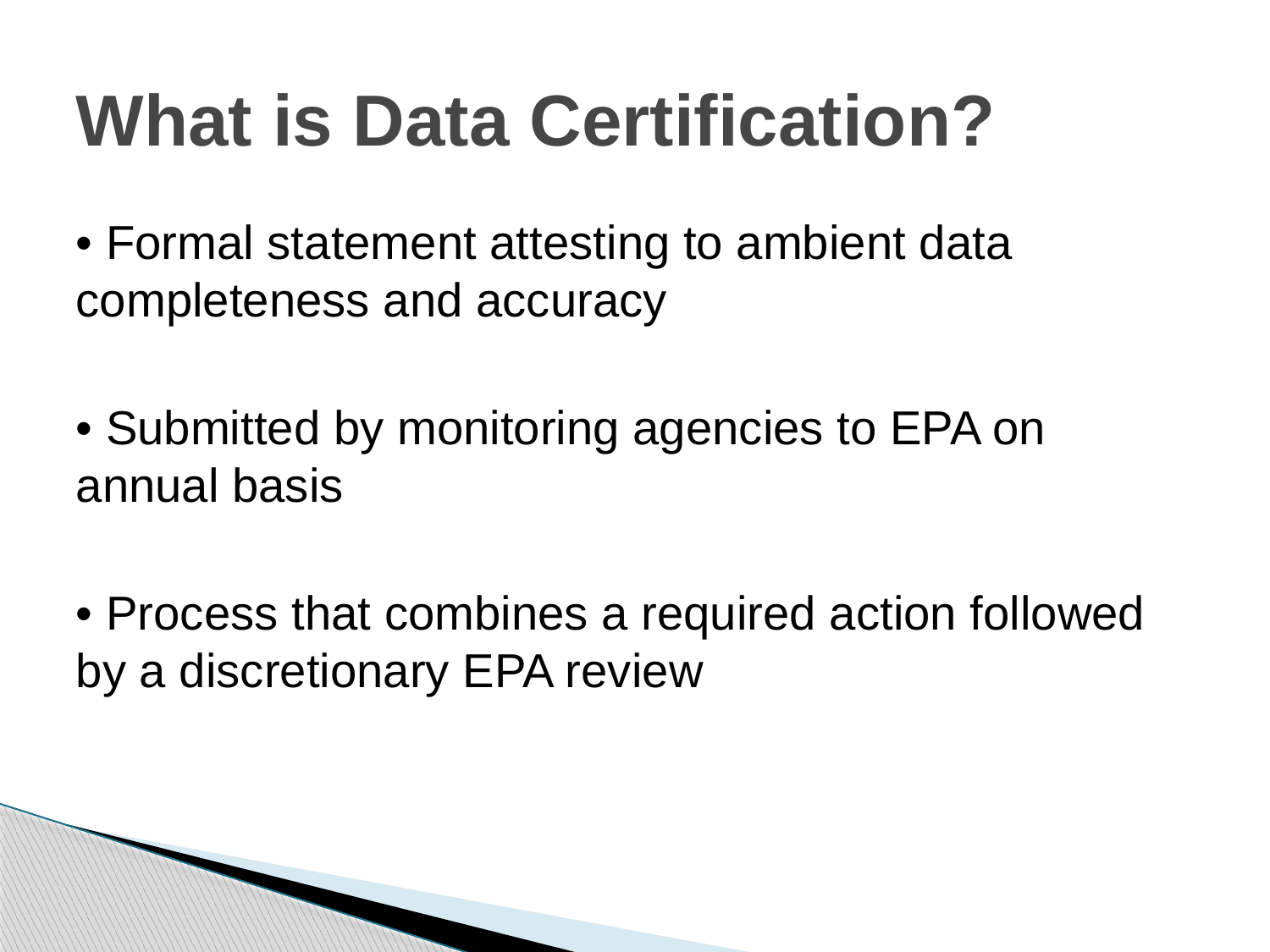

# What is Data Certification?
• Formal statement attesting to ambient data completeness and accuracy

• Submitted by monitoring agencies to EPA on annual basis

• Process that combines a required action followed by a discretionary EPA review